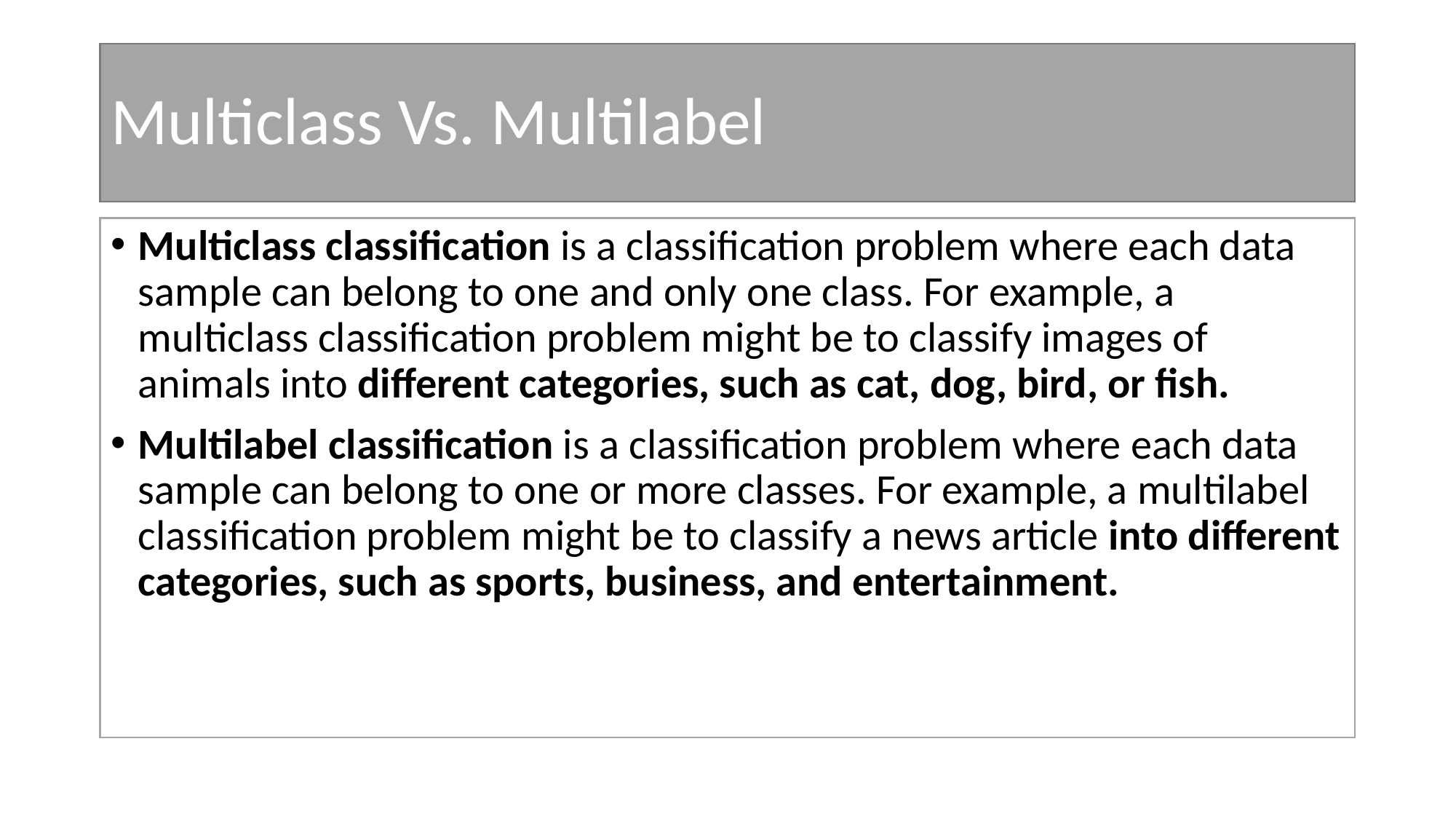

# Multiclass Vs. Multilabel
Multiclass classification is a classification problem where each data sample can belong to one and only one class. For example, a multiclass classification problem might be to classify images of animals into different categories, such as cat, dog, bird, or fish.
Multilabel classification is a classification problem where each data sample can belong to one or more classes. For example, a multilabel classification problem might be to classify a news article into different categories, such as sports, business, and entertainment.